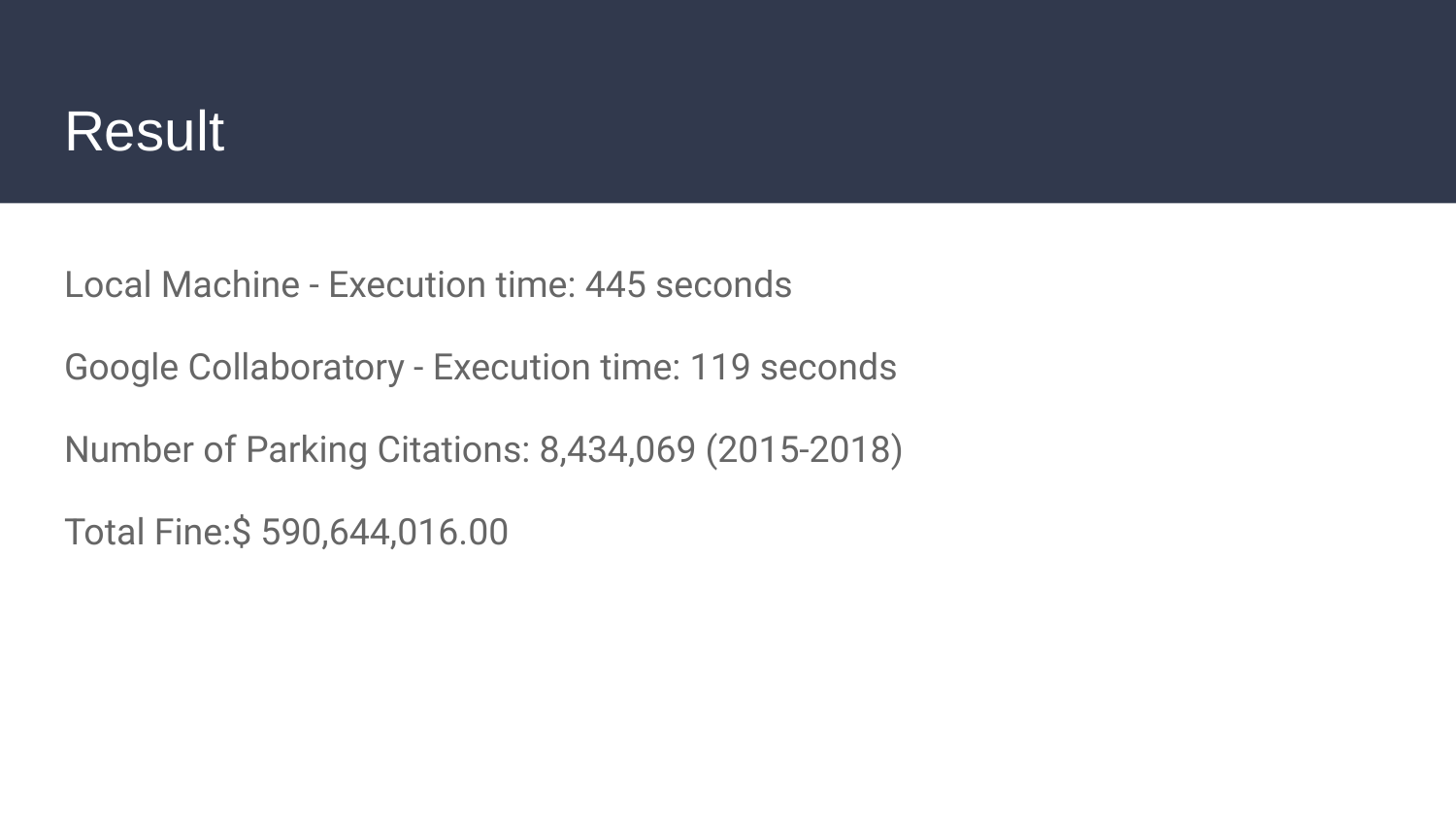

# Result
Local Machine - Execution time: 445 seconds
Google Collaboratory - Execution time: 119 seconds
Number of Parking Citations: 8,434,069 (2015-2018)
Total Fine:$ 590,644,016.00